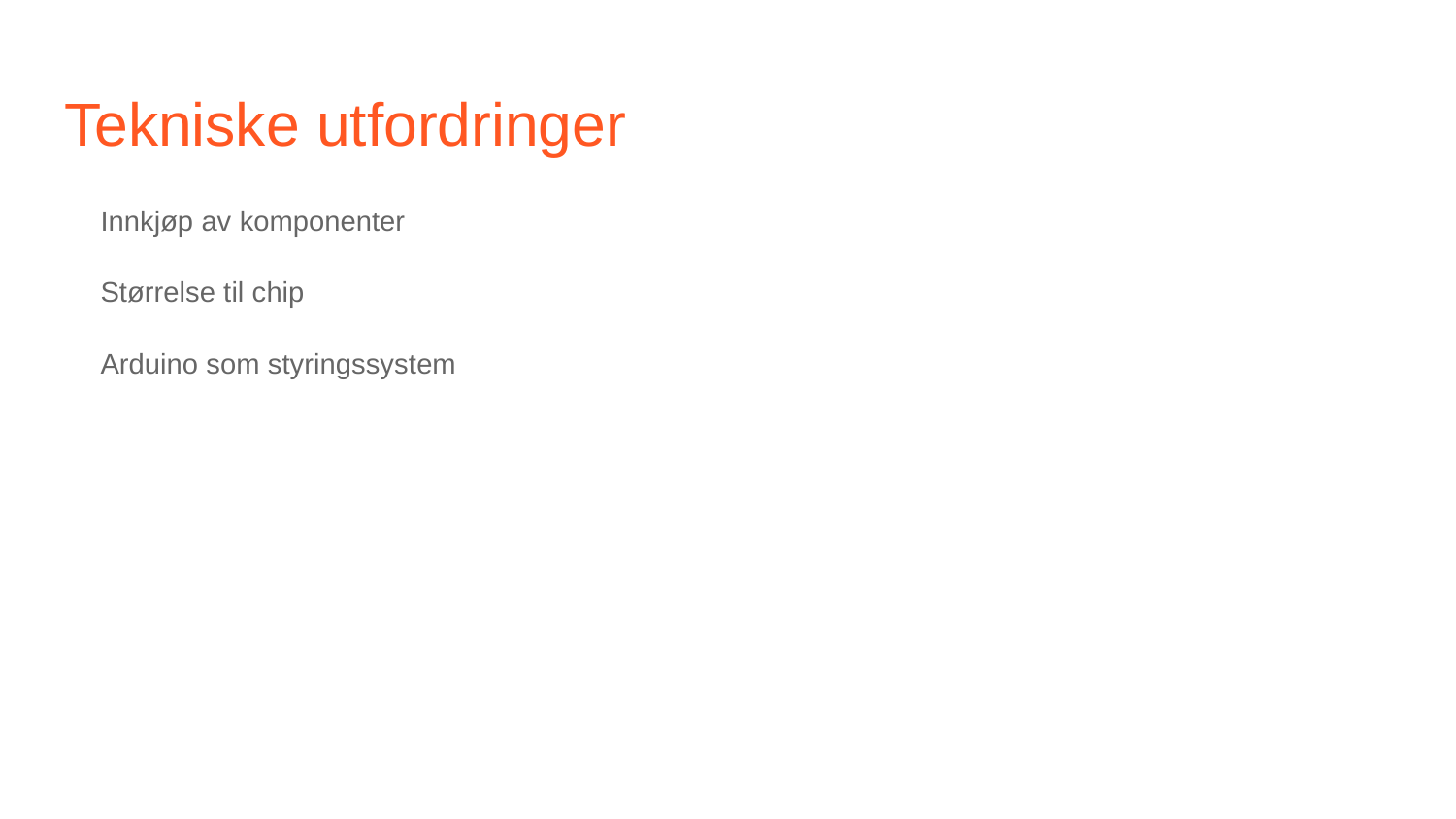

# Tekniske utfordringer
Innkjøp av komponenter
Størrelse til chip
Arduino som styringssystem